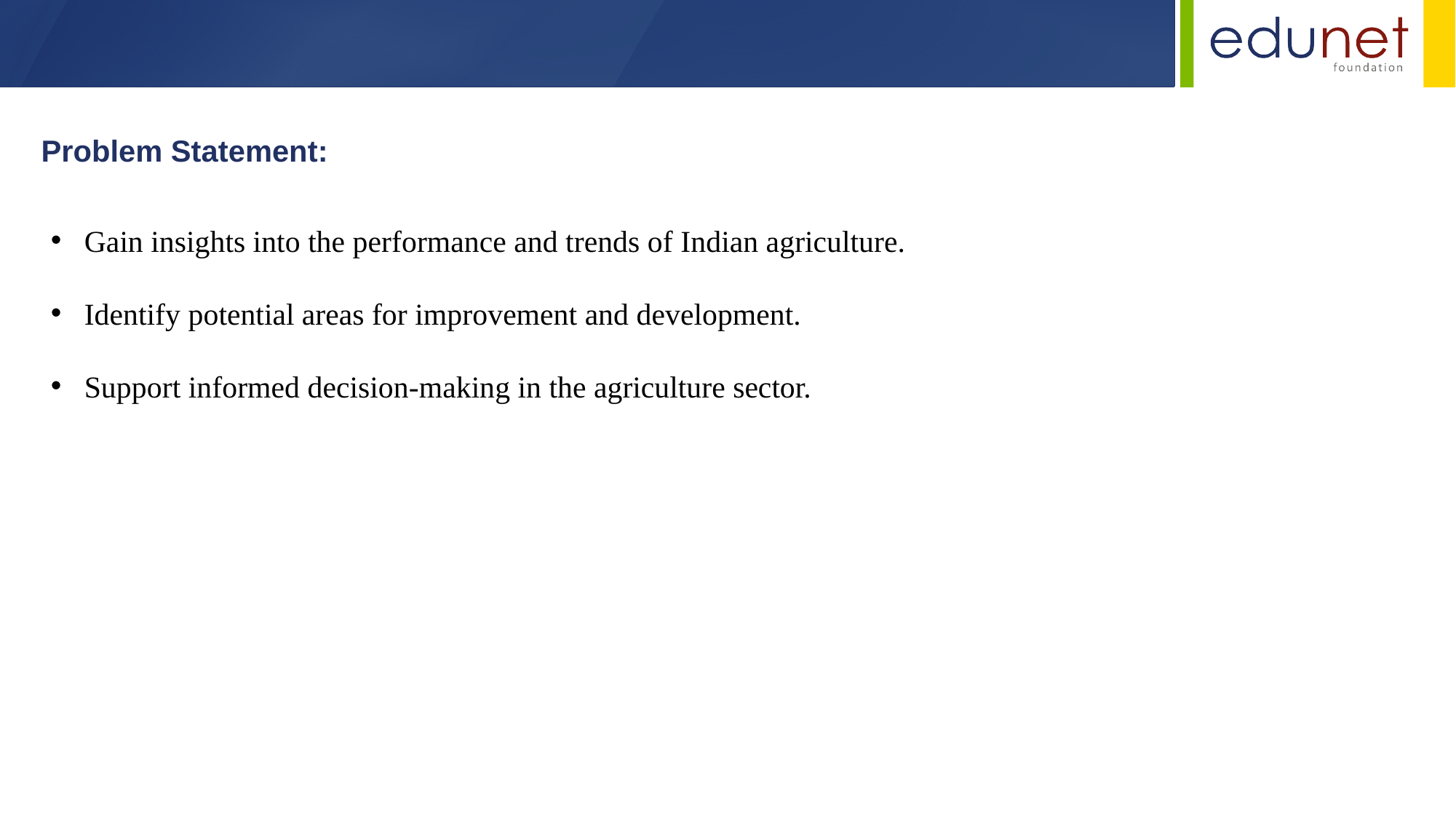

Problem Statement:
 Gain insights into the performance and trends of Indian agriculture.

 Identify potential areas for improvement and development.

 Support informed decision-making in the agriculture sector.